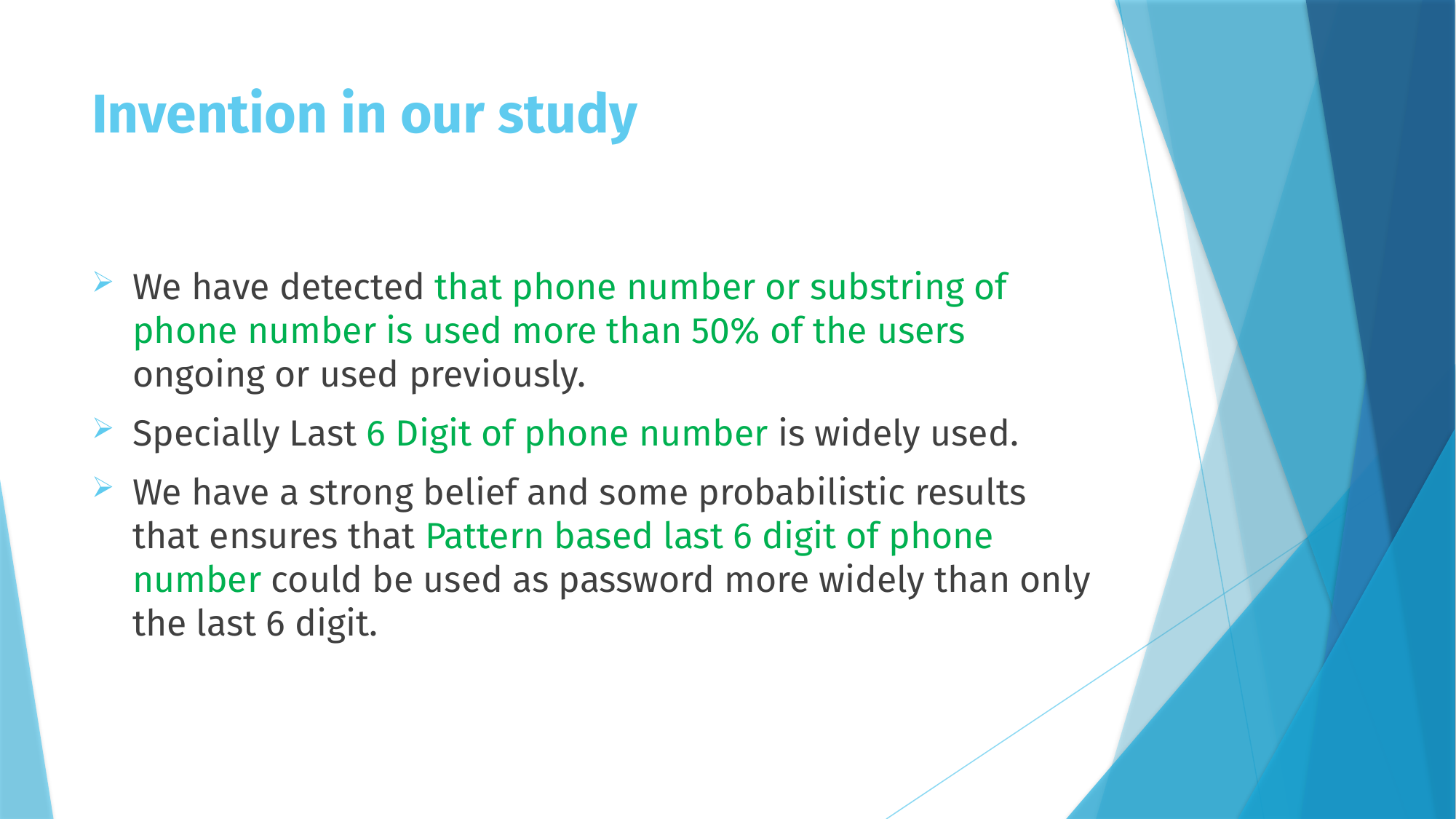

# Invention in our study
We have detected that phone number or substring of phone number is used more than 50% of the users ongoing or used previously.
Specially Last 6 Digit of phone number is widely used.
We have a strong belief and some probabilistic results that ensures that Pattern based last 6 digit of phone number could be used as password more widely than only the last 6 digit.